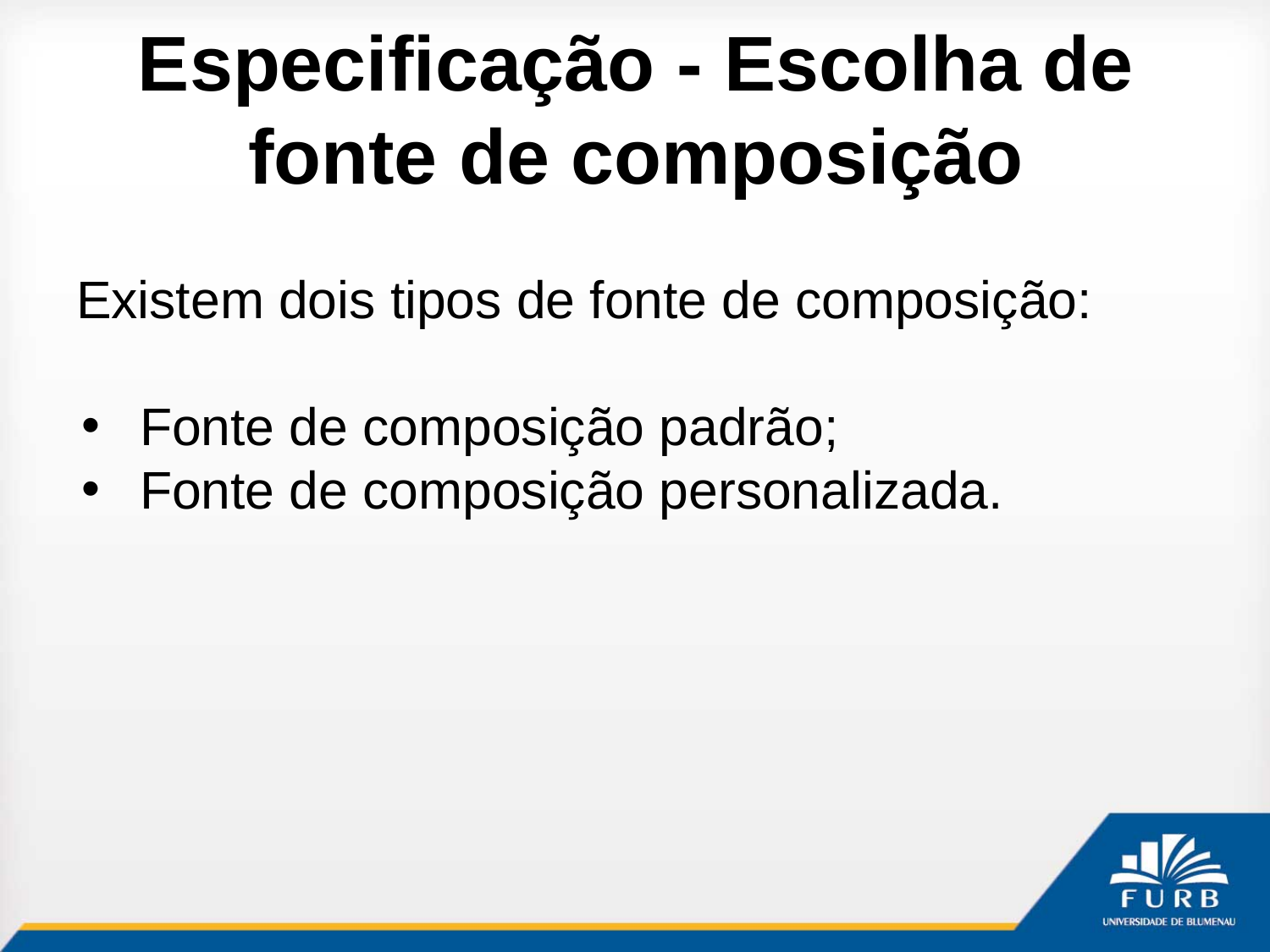

# Especificação - Escolha de fonte de composição

Existem dois tipos de fonte de composição:

Fonte de composição padrão;
Fonte de composição personalizada.